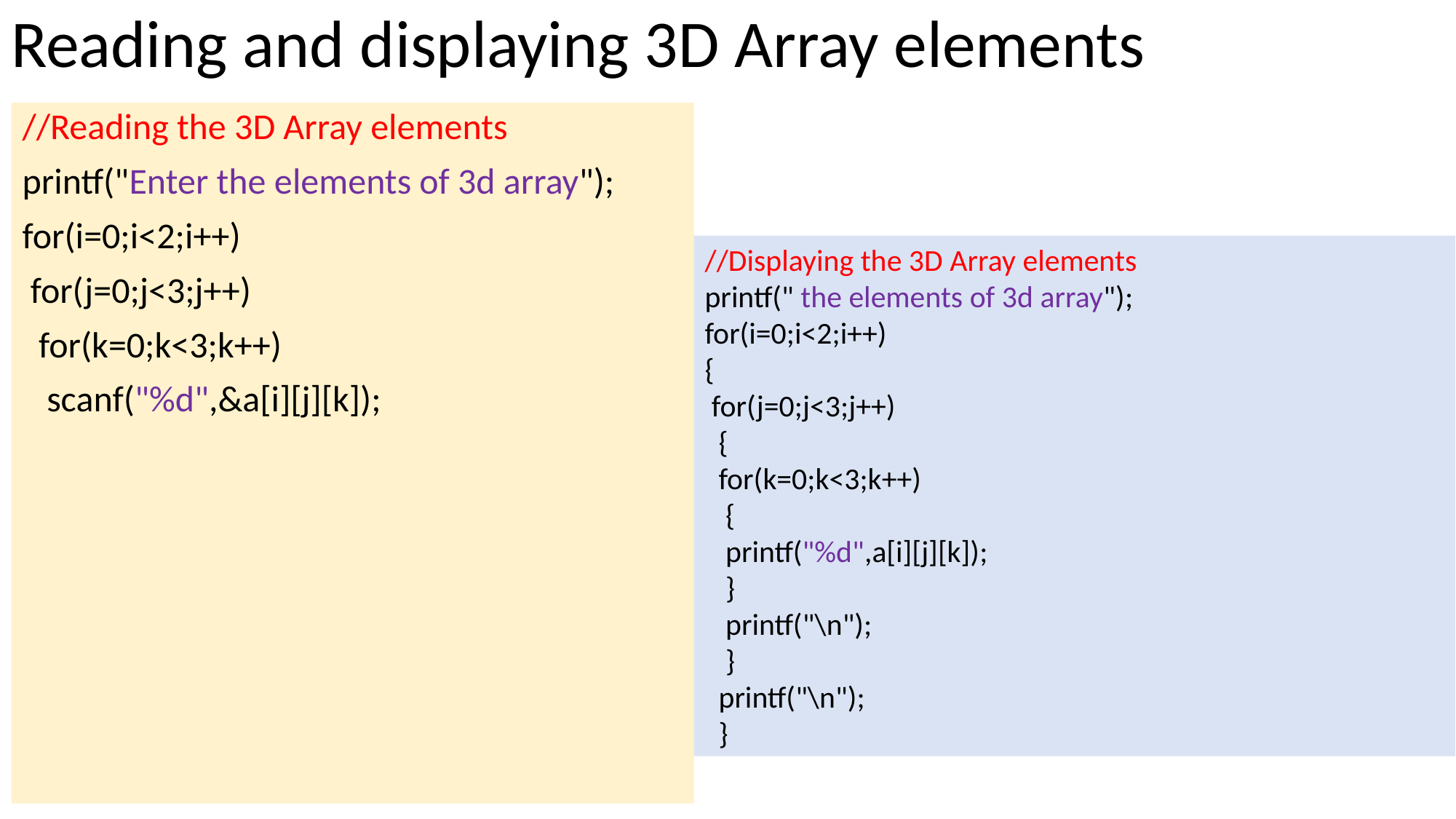

# Reading and displaying 3D Array elements
//Reading the 3D Array elements
printf("Enter the elements of 3d array");
for(i=0;i<2;i++)
 for(j=0;j<3;j++)
  for(k=0;k<3;k++)
   scanf("%d",&a[i][j][k]);

//Displaying the 3D Array elements
printf(" the elements of 3d array");
for(i=0;i<2;i++)
{
 for(j=0;j<3;j++)
  {
  for(k=0;k<3;k++)
   {
   printf("%d",a[i][j][k]);
   }
   printf("\n");
   }
  printf("\n");
  }